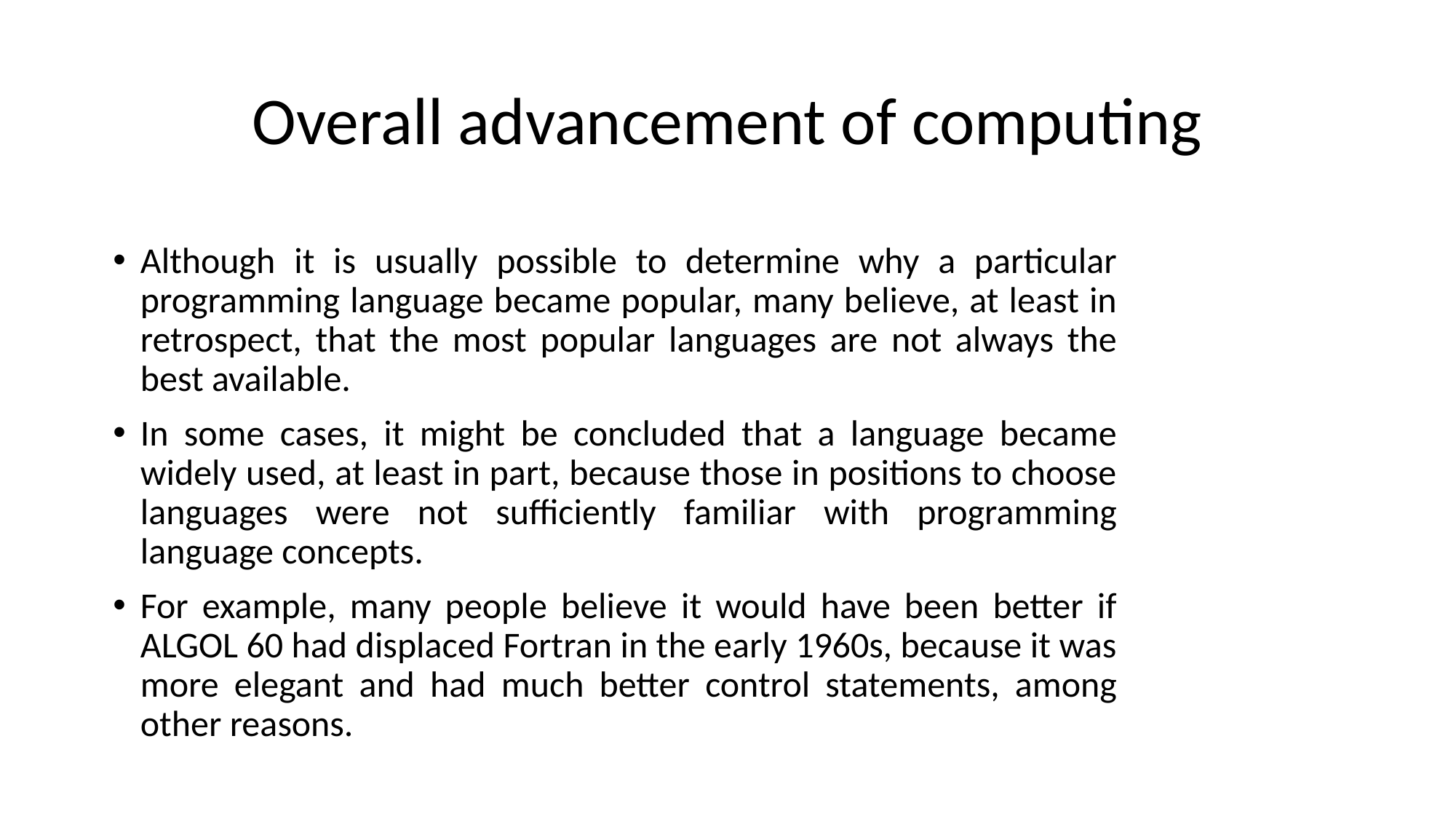

# Overall advancement of computing

Although it is usually possible to determine why a particular programming language became popular, many believe, at least in retrospect, that the most popular languages are not always the best available.
In some cases, it might be concluded that a language became widely used, at least in part, because those in positions to choose languages were not sufficiently familiar with programming language concepts.
For example, many people believe it would have been better if ALGOL 60 had displaced Fortran in the early 1960s, because it was more elegant and had much better control statements, among other reasons.